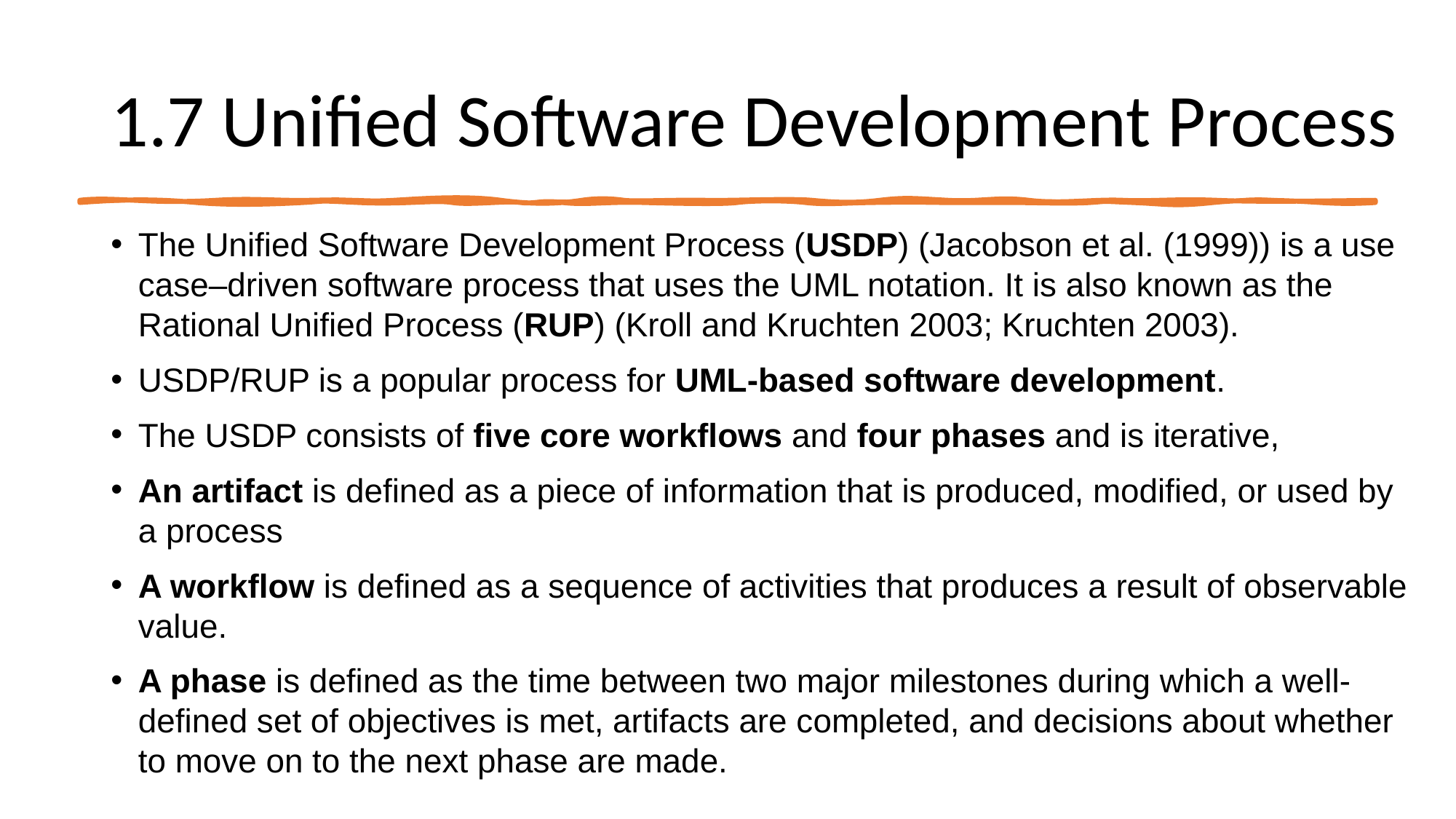

# 1.7 Unified Software Development Process

The Unified Software Development Process (USDP) (Jacobson et al. (1999)) is a use case–driven software process that uses the UML notation. It is also known as the Rational Unified Process (RUP) (Kroll and Kruchten 2003; Kruchten 2003).
USDP/RUP is a popular process for UML-based software development.
The USDP consists of five core workflows and four phases and is iterative,
An artifact is defined as a piece of information that is produced, modified, or used by a process
A workflow is defined as a sequence of activities that produces a result of observable value.
A phase is defined as the time between two major milestones during which a well-defined set of objectives is met, artifacts are completed, and decisions about whether to move on to the next phase are made.